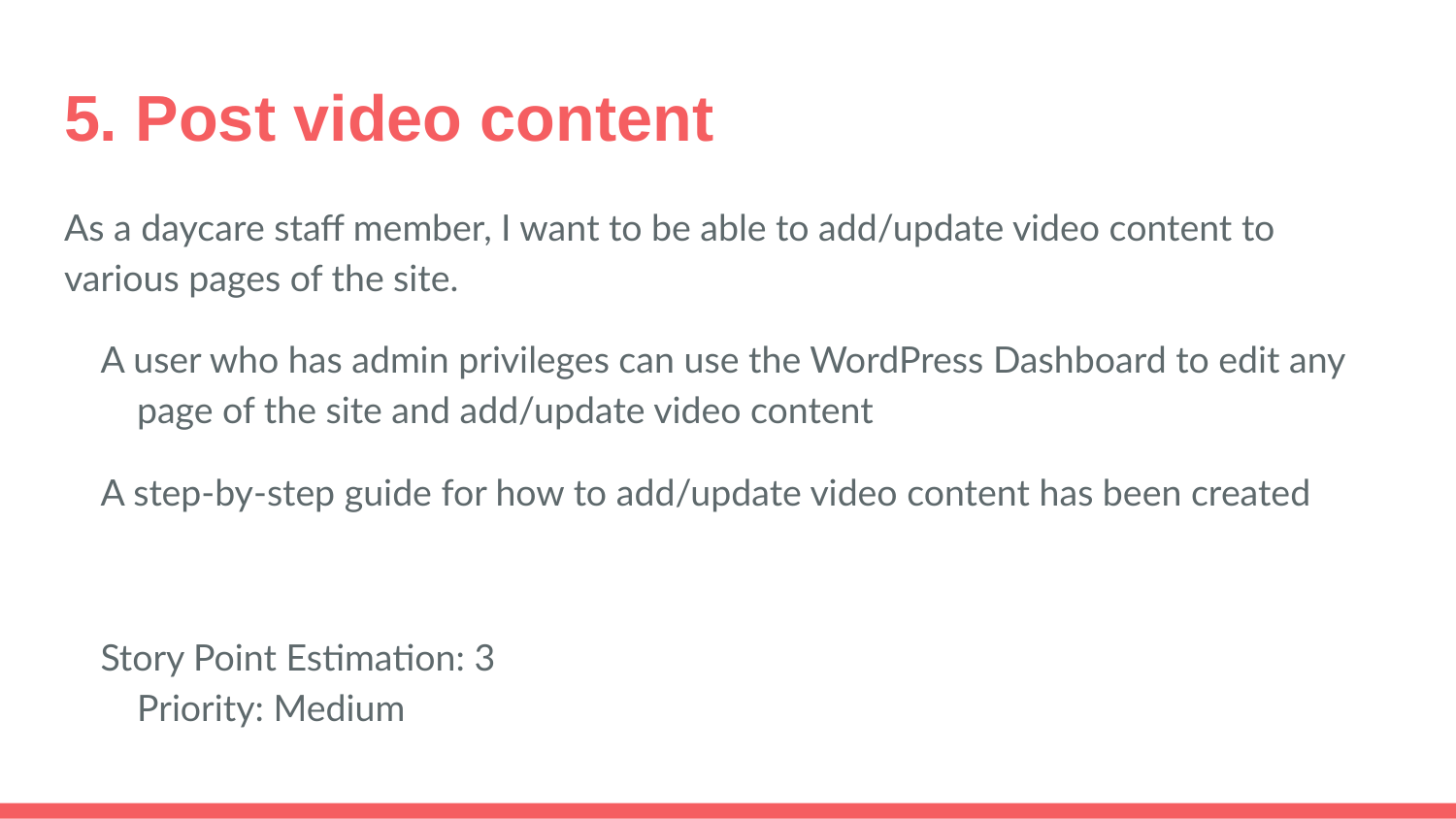

# 5. Post video content
As a daycare staff member, I want to be able to add/update video content to various pages of the site.
A user who has admin privileges can use the WordPress Dashboard to edit any page of the site and add/update video content
A step-by-step guide for how to add/update video content has been created

Story Point Estimation: 3
Priority: Medium